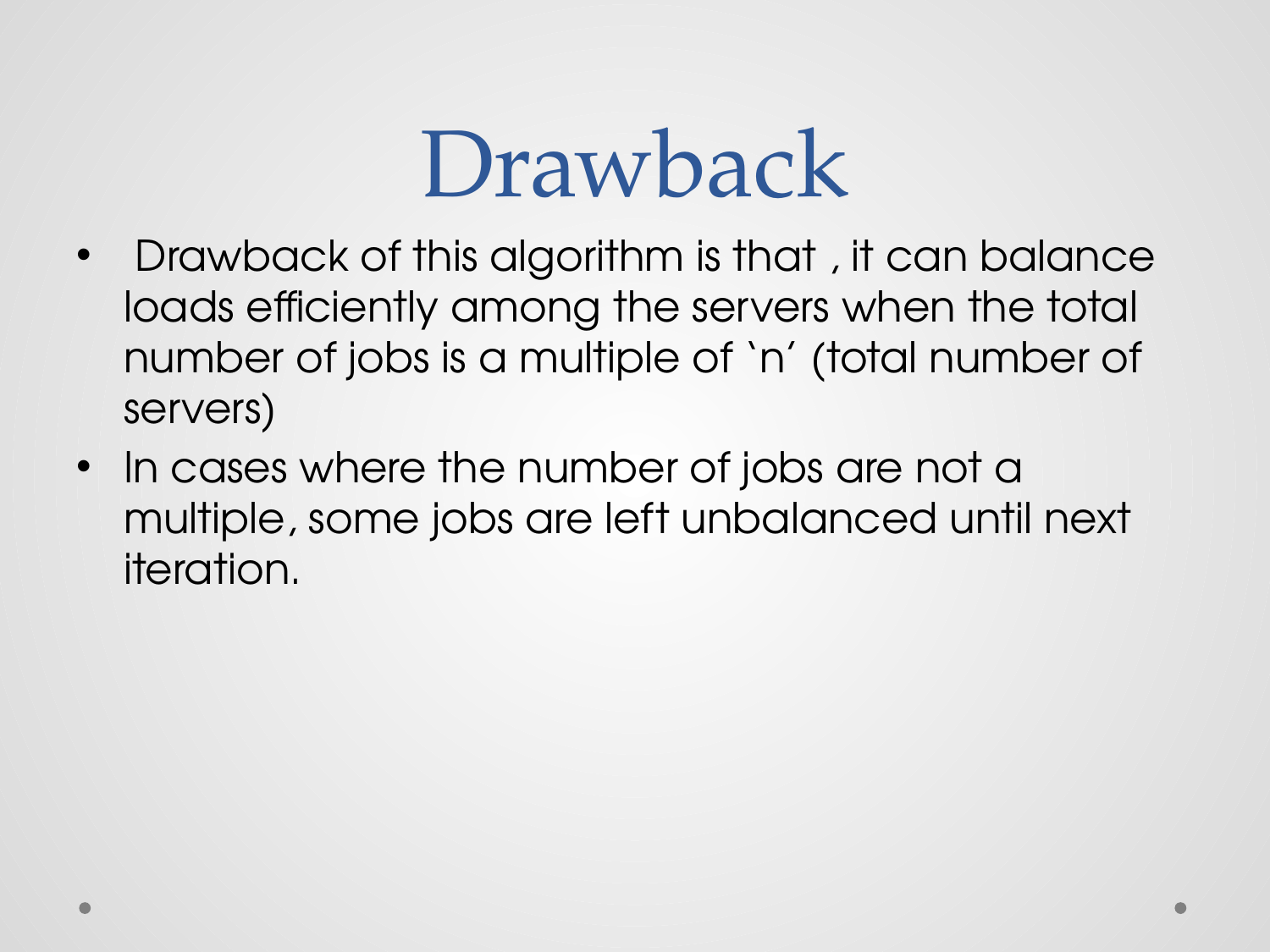

# Drawback
 Drawback of this algorithm is that , it can balance loads efficiently among the servers when the total number of jobs is a multiple of ‘n’ (total number of servers)
In cases where the number of jobs are not a multiple, some jobs are left unbalanced until next iteration.